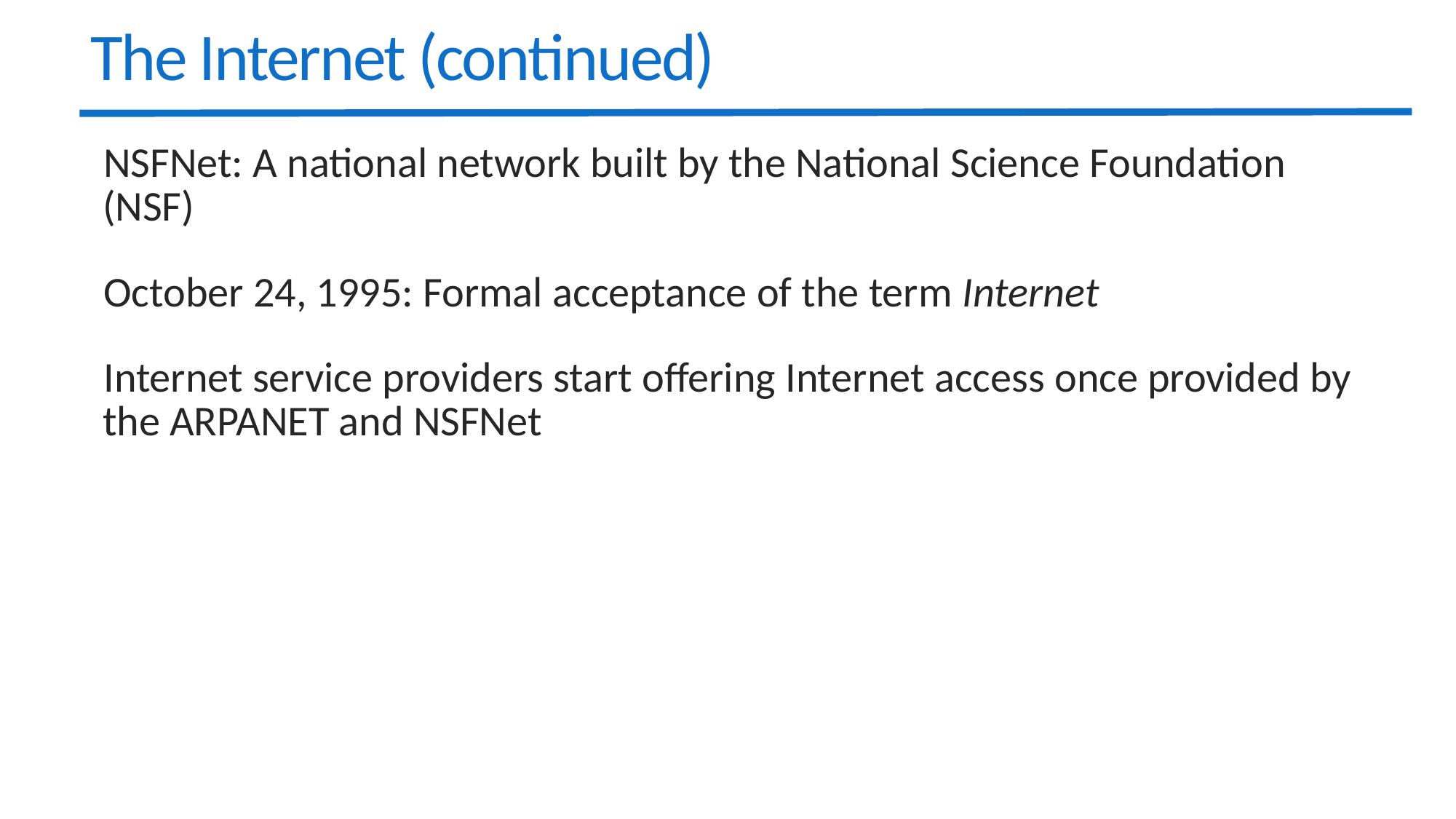

# The Internet (continued)
NSFNet: A national network built by the National Science Foundation (NSF)
October 24, 1995: Formal acceptance of the term Internet
Internet service providers start offering Internet access once provided by the ARPANET and NSFNet